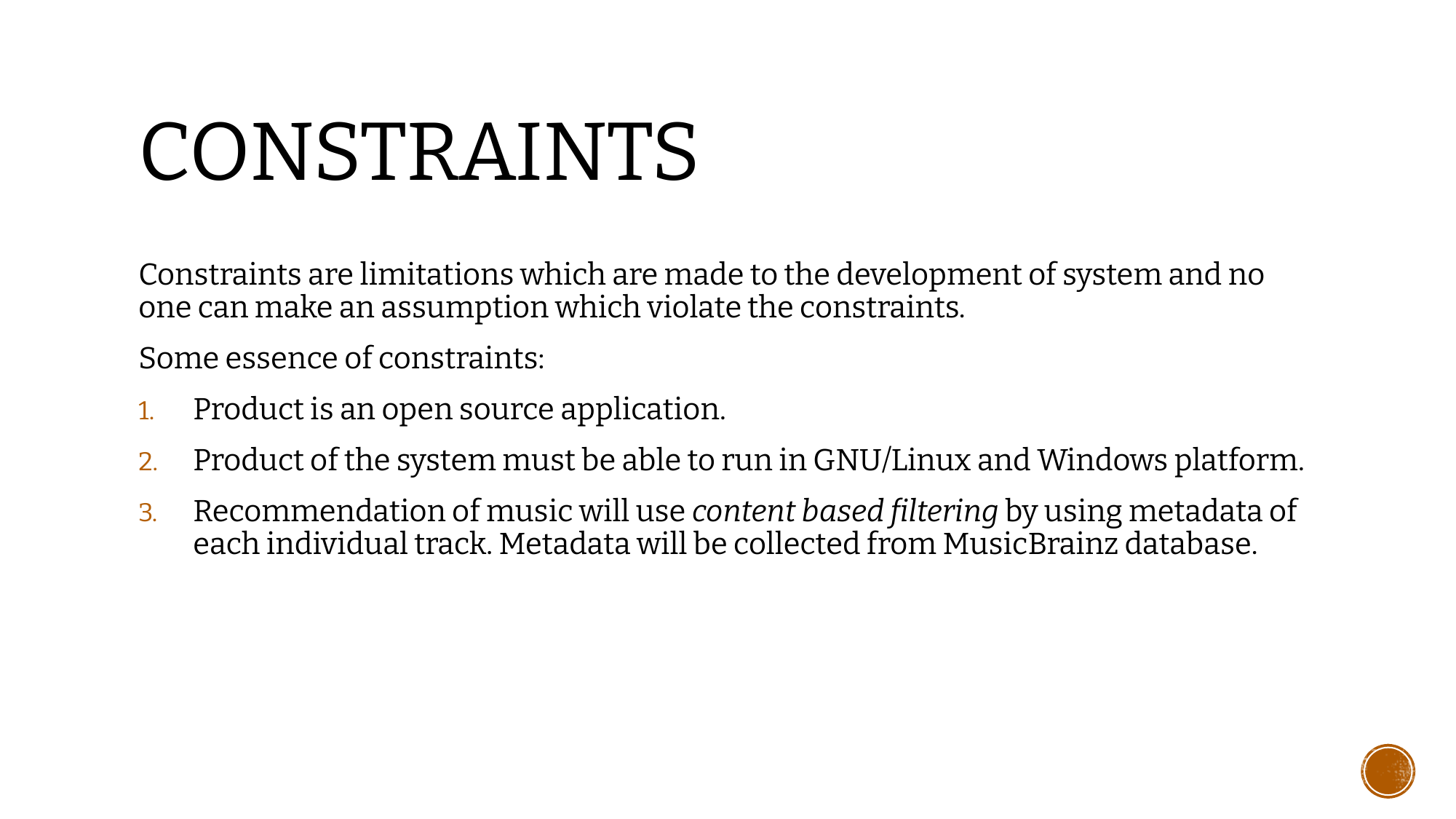

# Constraints
Constraints are limitations which are made to the development of system and no one can make an assumption which violate the constraints.
Some essence of constraints:
Product is an open source application.
Product of the system must be able to run in GNU/Linux and Windows platform.
Recommendation of music will use content based filtering by using metadata of each individual track. Metadata will be collected from MusicBrainz database.